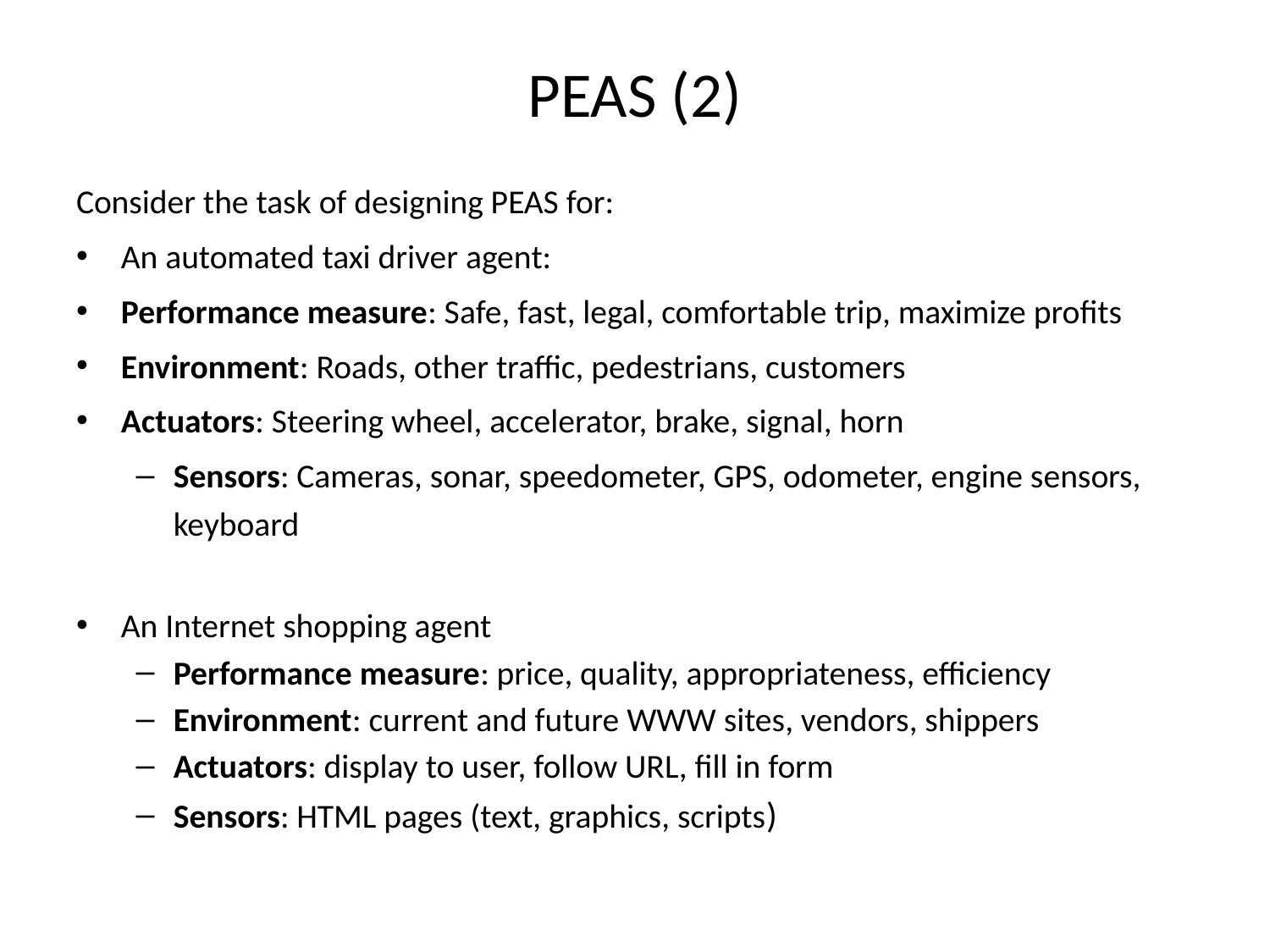

# PEAS (2)
Consider the task of designing PEAS for:
An automated taxi driver agent:
Performance measure: Safe, fast, legal, comfortable trip, maximize profits
Environment: Roads, other traffic, pedestrians, customers
Actuators: Steering wheel, accelerator, brake, signal, horn
Sensors: Cameras, sonar, speedometer, GPS, odometer, engine sensors, keyboard

An Internet shopping agent
Performance measure: price, quality, appropriateness, efficiency
Environment: current and future WWW sites, vendors, shippers
Actuators: display to user, follow URL, fill in form
Sensors: HTML pages (text, graphics, scripts)